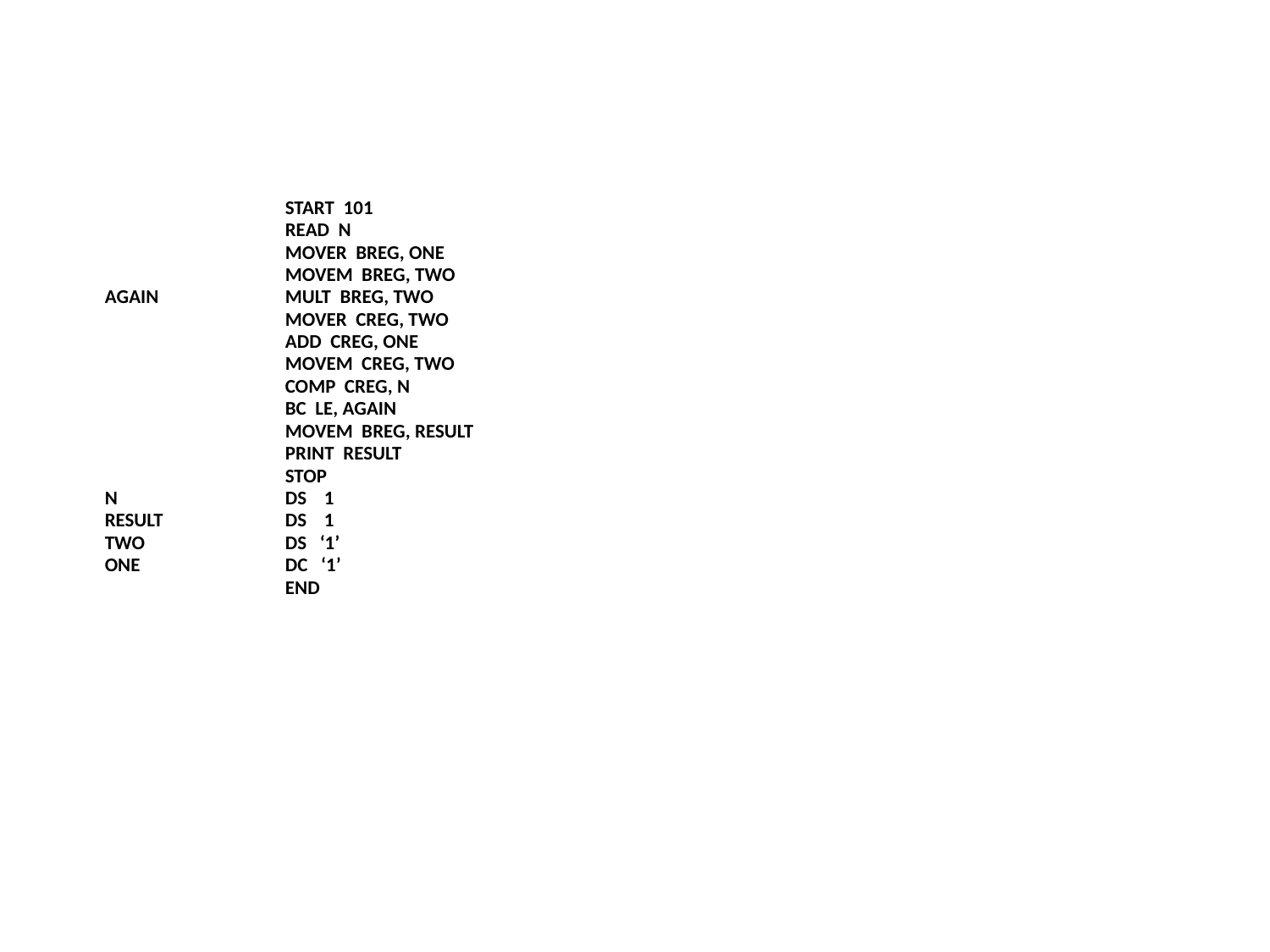

#
| AGAIN                 N RESULT TWO ONE | START 101 READ N MOVER BREG, ONE MOVEM BREG, TWO MULT BREG, TWO MOVER CREG, TWO ADD CREG, ONE MOVEM CREG, TWO COMP CREG, N BC LE, AGAIN MOVEM BREG, RESULT PRINT RESULT STOP DS 1 DS 1 DS ‘1’ DC ‘1’ END |
| --- | --- |